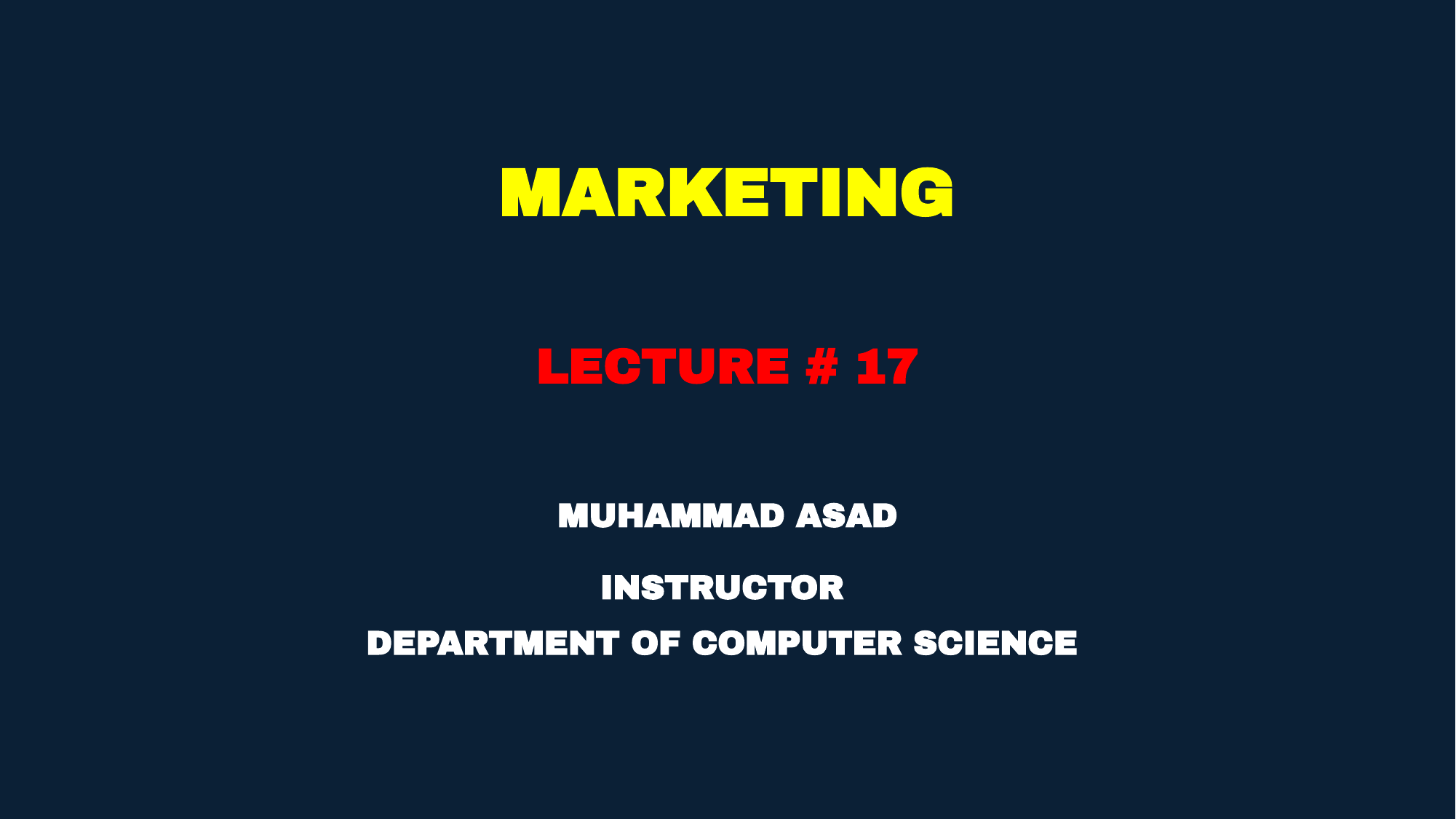

# Marketing Lecture # 17 Muhammad asad Instructor department of computer science